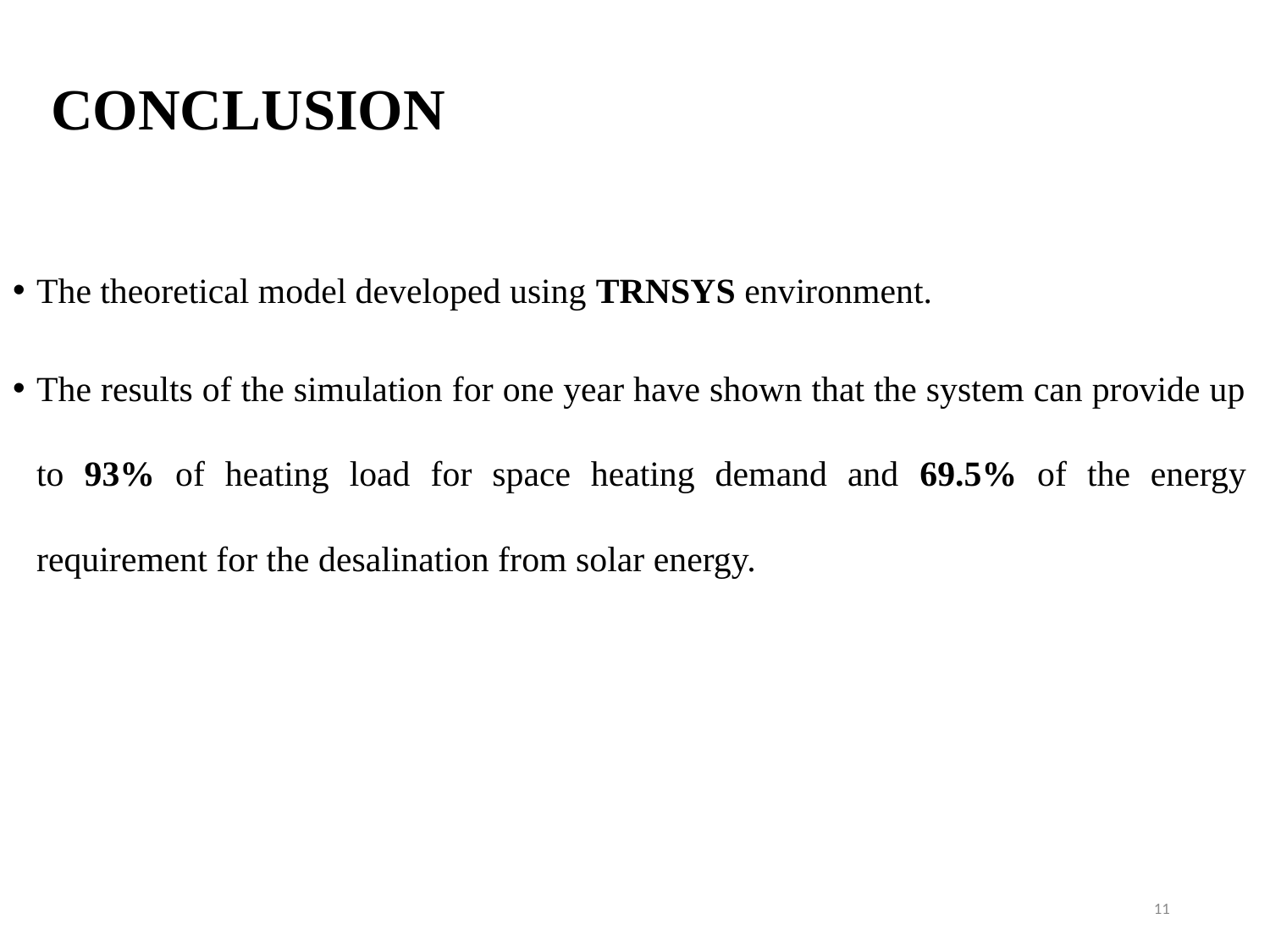

# CONCLUSION

The theoretical model developed using TRNSYS environment.
The results of the simulation for one year have shown that the system can provide up to 93% of heating load for space heating demand and 69.5% of the energy requirement for the desalination from solar energy.

11